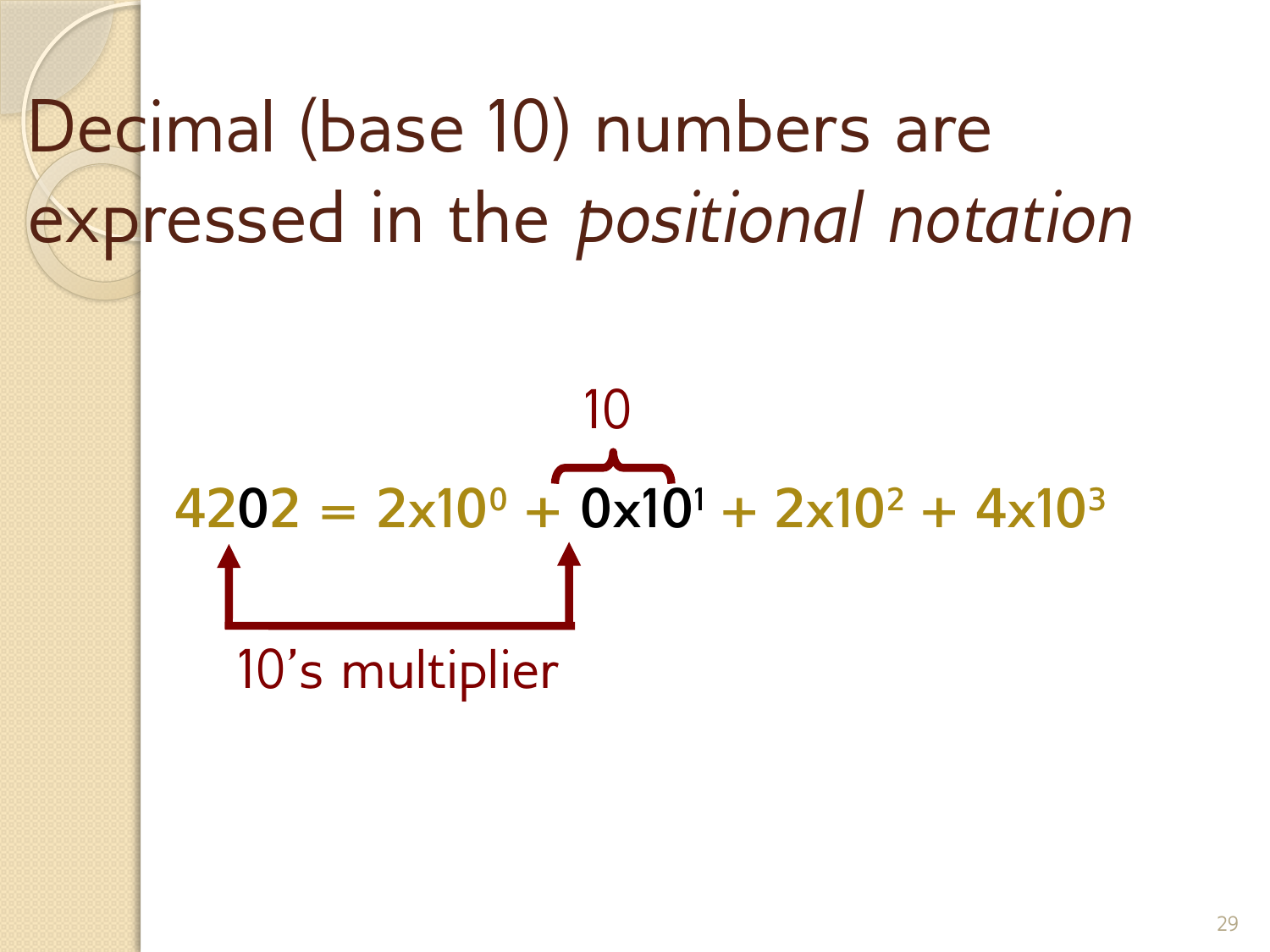

# Decimal (base 10) numbers are expressed in the positional notation

4202 = 2x100 + 0x101 + 2x102 + 4x103
10

10’s multiplier

29